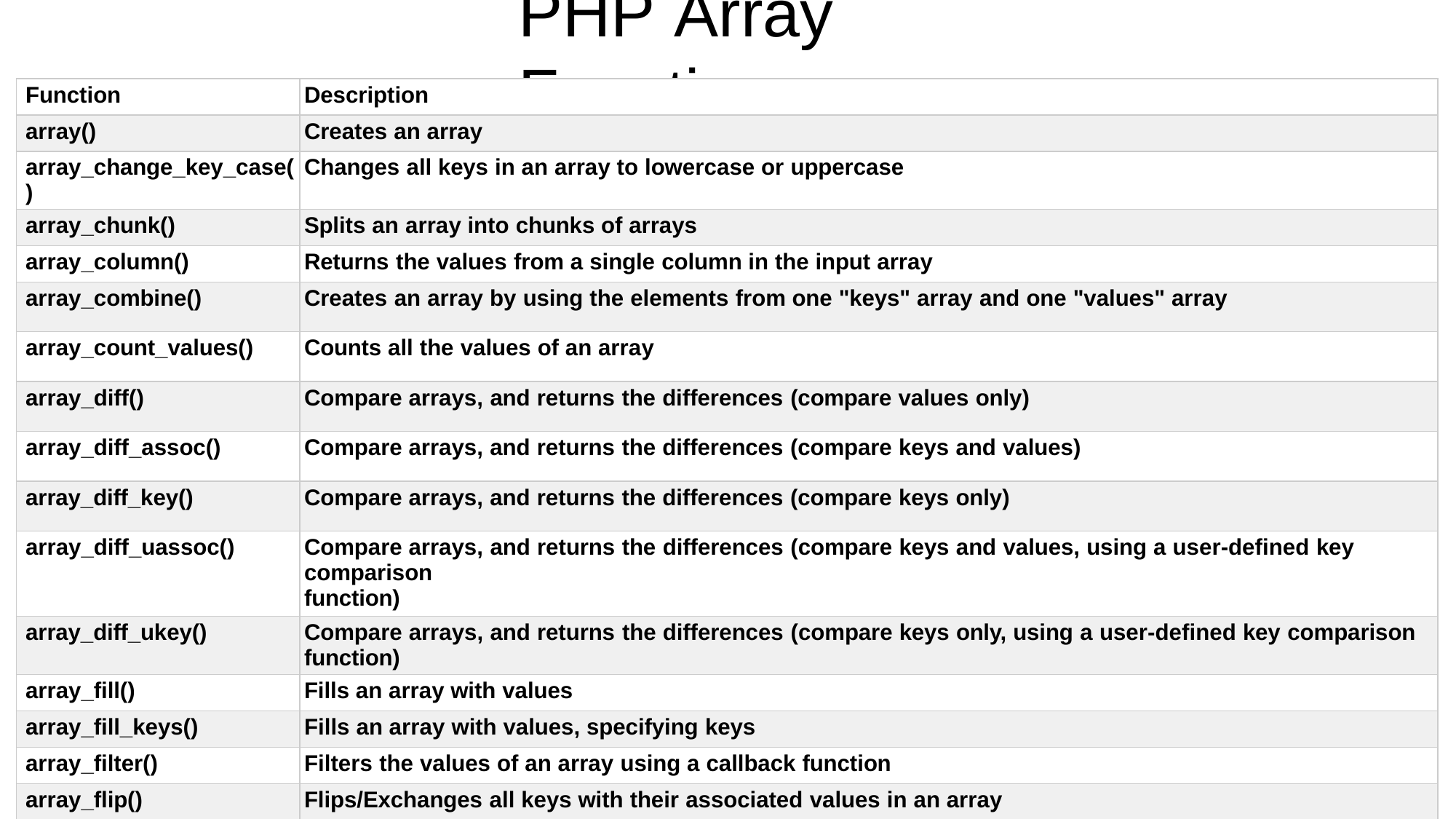

# PHP Array Functions
| Function | Description |
| --- | --- |
| array() | Creates an array |
| array\_change\_key\_case() | Changes all keys in an array to lowercase or uppercase |
| array\_chunk() | Splits an array into chunks of arrays |
| array\_column() | Returns the values from a single column in the input array |
| array\_combine() | Creates an array by using the elements from one "keys" array and one "values" array |
| array\_count\_values() | Counts all the values of an array |
| array\_diff() | Compare arrays, and returns the differences (compare values only) |
| array\_diff\_assoc() | Compare arrays, and returns the differences (compare keys and values) |
| array\_diff\_key() | Compare arrays, and returns the differences (compare keys only) |
| array\_diff\_uassoc() | Compare arrays, and returns the differences (compare keys and values, using a user-defined key comparison function) |
| array\_diff\_ukey() | Compare arrays, and returns the differences (compare keys only, using a user-defined key comparison function) |
| array\_fill() | Fills an array with values |
| array\_fill\_keys() | Fills an array with values, specifying keys |
| array\_filter() | Filters the values of an array using a callback function |
| array\_flip() | Flips/Exchanges all keys with their associated values in an array |